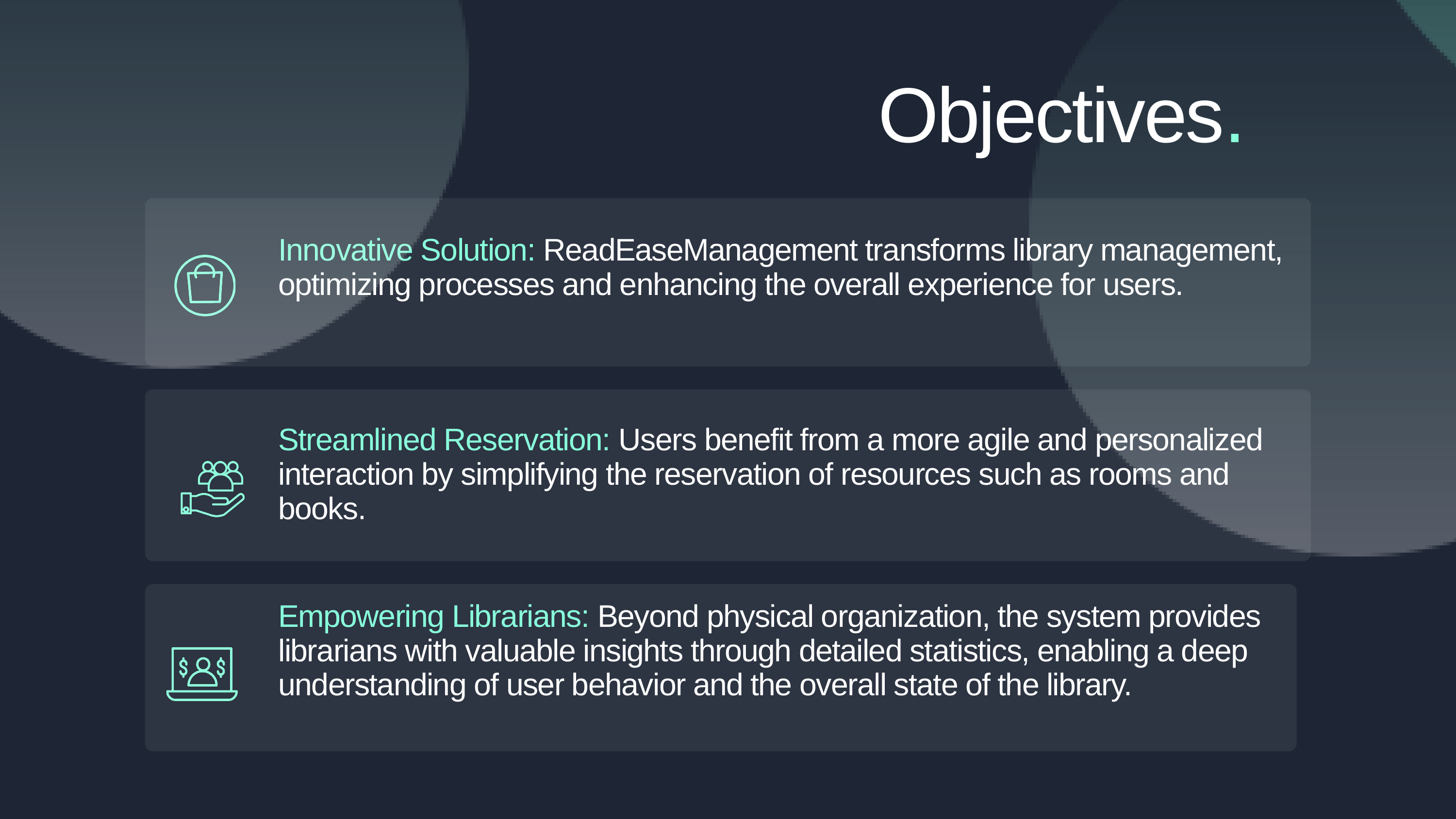

Objectives.

Innovative Solution: ReadEaseManagement transforms library management, optimizing processes and enhancing the overall experience for users.​

Streamlined Reservation: Users benefit from a more agile and personalized interaction by simplifying the reservation of resources such as rooms and books.​

Empowering Librarians: Beyond physical organization, the system provides librarians with valuable insights through detailed statistics, enabling a deep understanding of user behavior and the overall state of the library.​